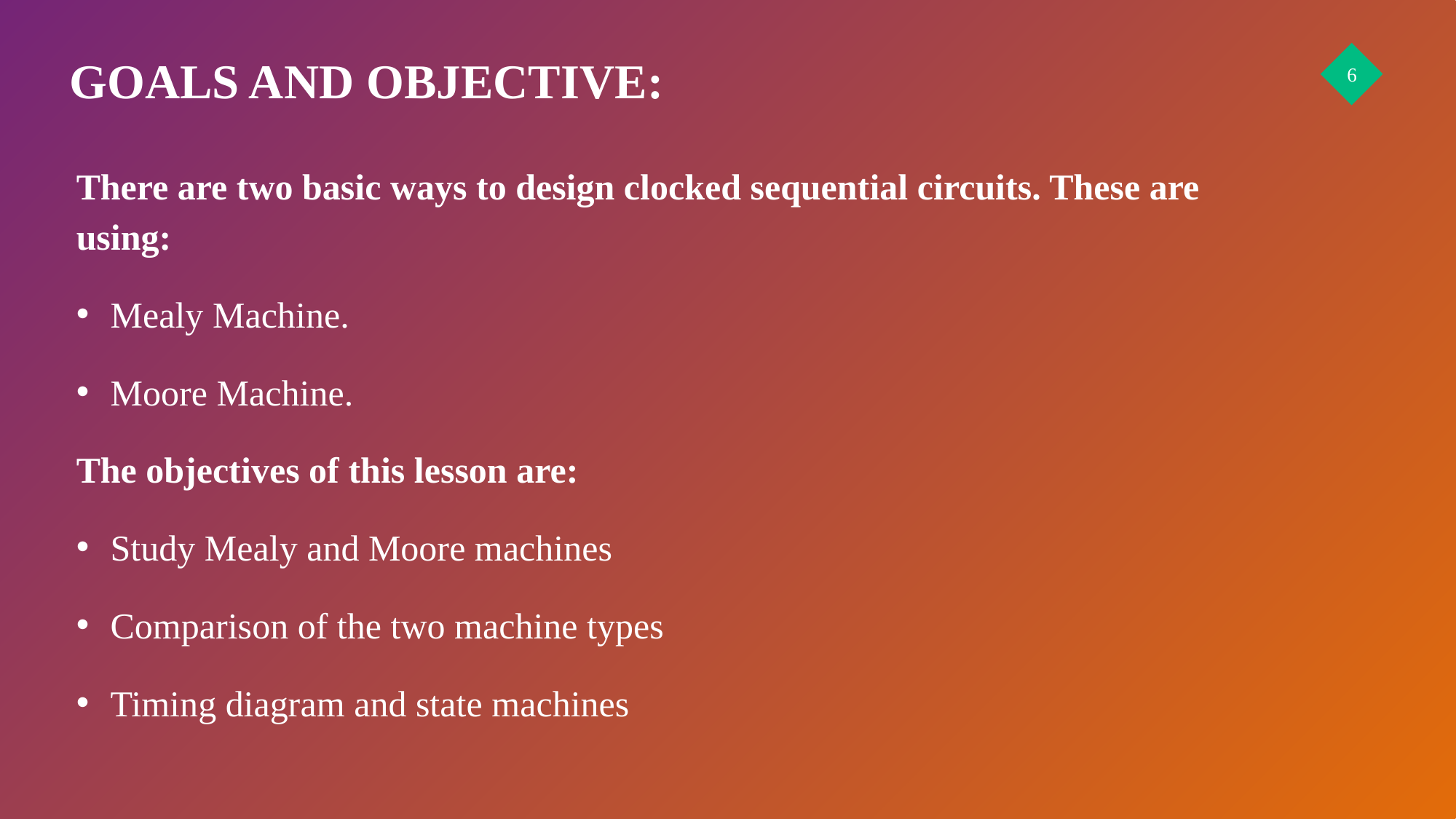

6
GOALS AND OBJECTIVE:
There are two basic ways to design clocked sequential circuits. These are using:
Mealy Machine.
Moore Machine.
The objectives of this lesson are:
Study Mealy and Moore machines
Comparison of the two machine types
Timing diagram and state machines